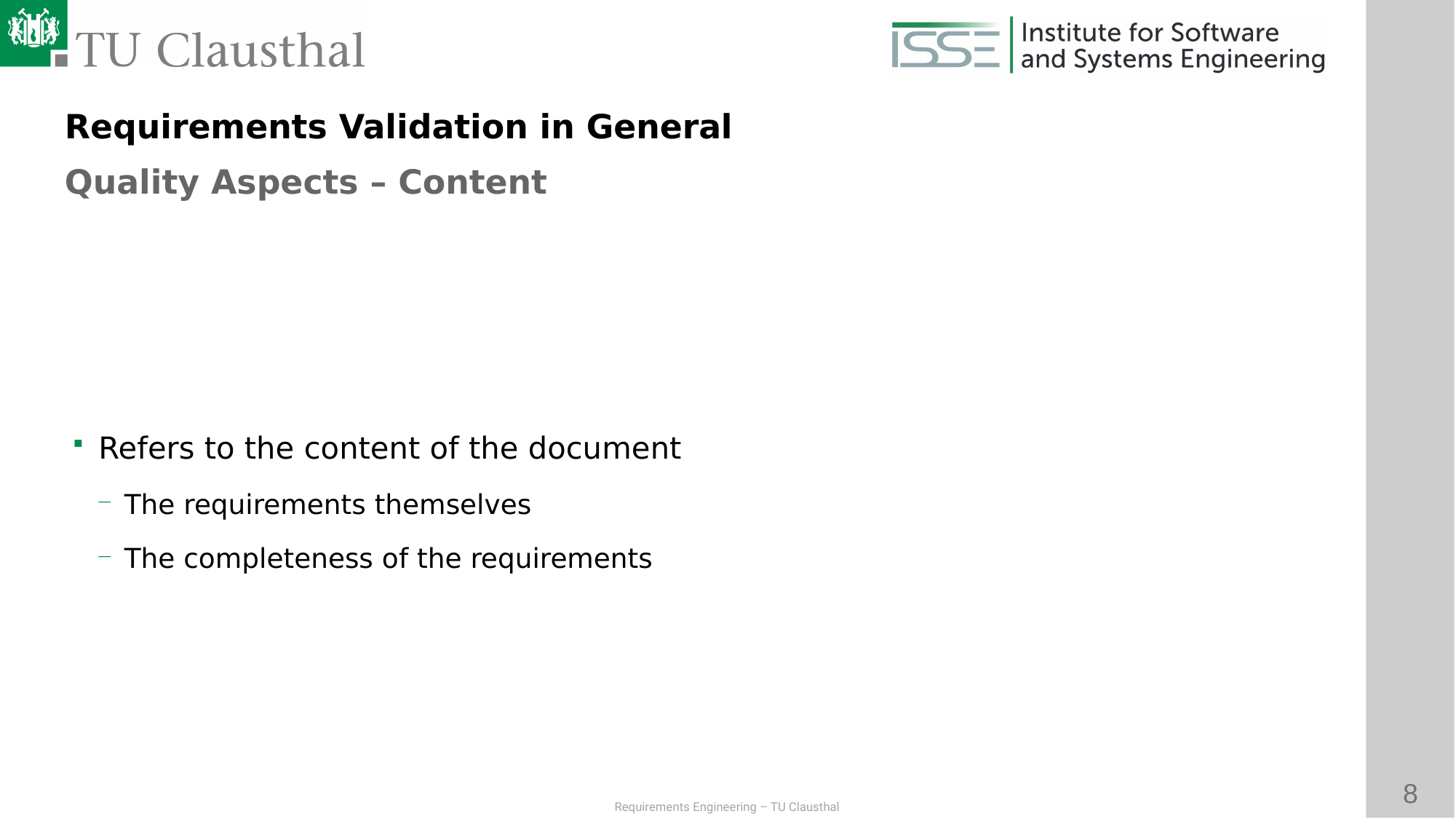

Requirements Validation in General
Quality Aspects – Content

# Refers to the content of the document
The requirements themselves
The completeness of the requirements